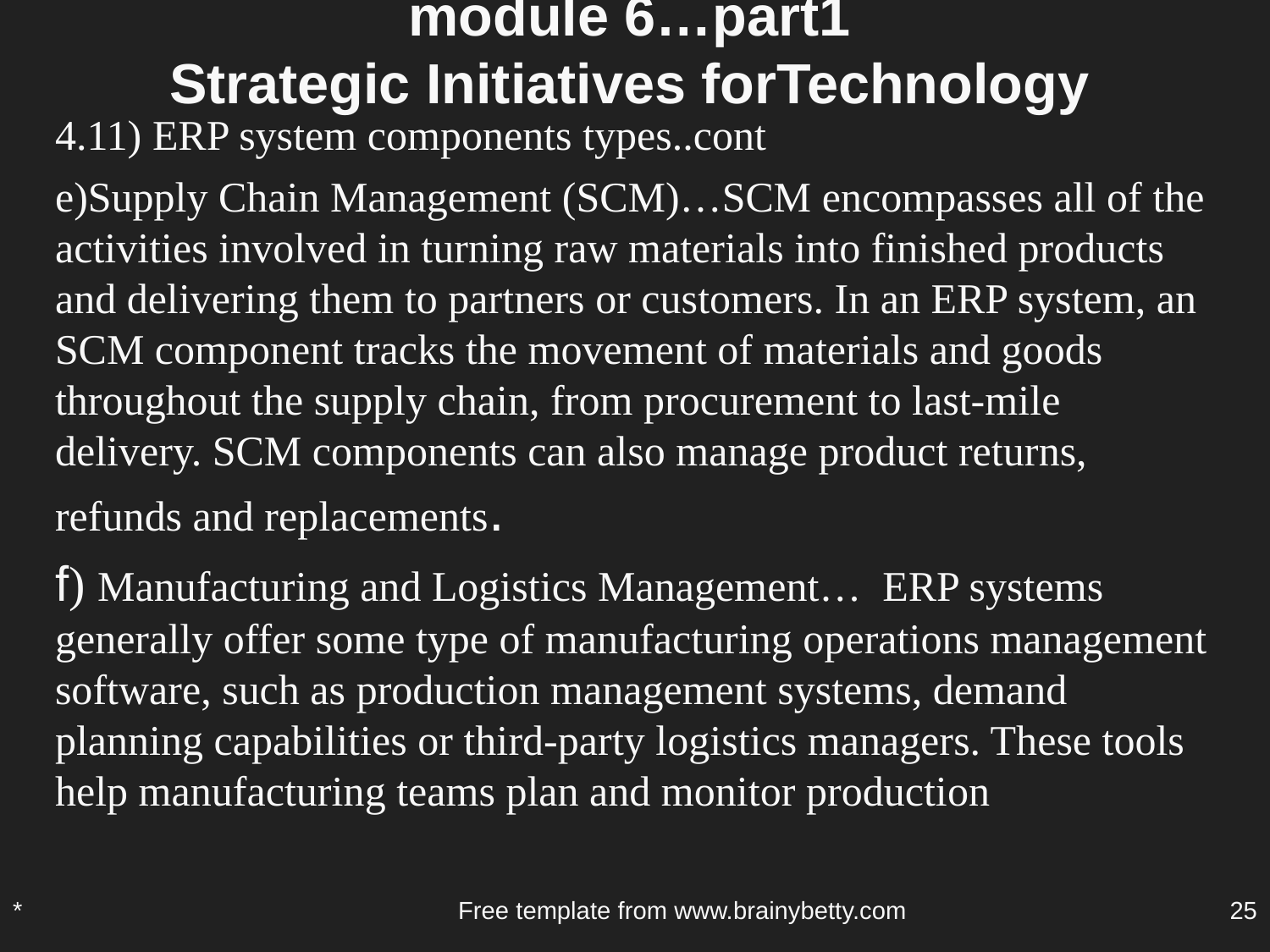

# module 6…part1 Strategic Initiatives forTechnology
4.11) ERP system components types..cont
e)Supply Chain Management (SCM)…SCM encompasses all of the activities involved in turning raw materials into finished products and delivering them to partners or customers. In an ERP system, an SCM component tracks the movement of materials and goods throughout the supply chain, from procurement to last-mile delivery. SCM components can also manage product returns, refunds and replacements.
f) Manufacturing and Logistics Management…  ERP systems generally offer some type of manufacturing operations management software, such as production management systems, demand planning capabilities or third-party logistics managers. These tools help manufacturing teams plan and monitor production

*
Free template from www.brainybetty.com
25